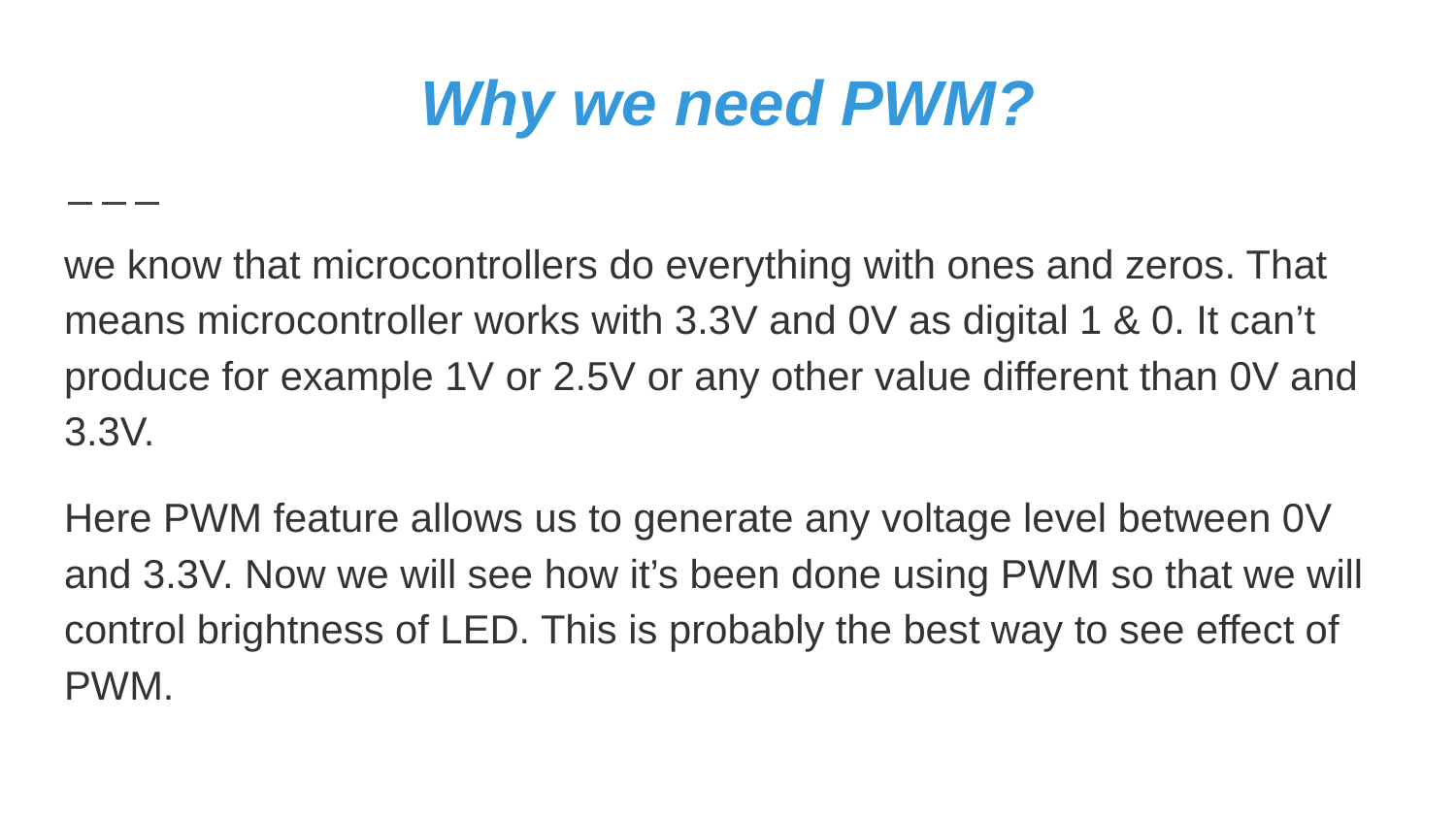

# Why we need PWM?
we know that microcontrollers do everything with ones and zeros. That means microcontroller works with 3.3V and 0V as digital 1 & 0. It can’t produce for example 1V or 2.5V or any other value different than 0V and 3.3V.
Here PWM feature allows us to generate any voltage level between 0V and 3.3V. Now we will see how it’s been done using PWM so that we will control brightness of LED. This is probably the best way to see effect of PWM.